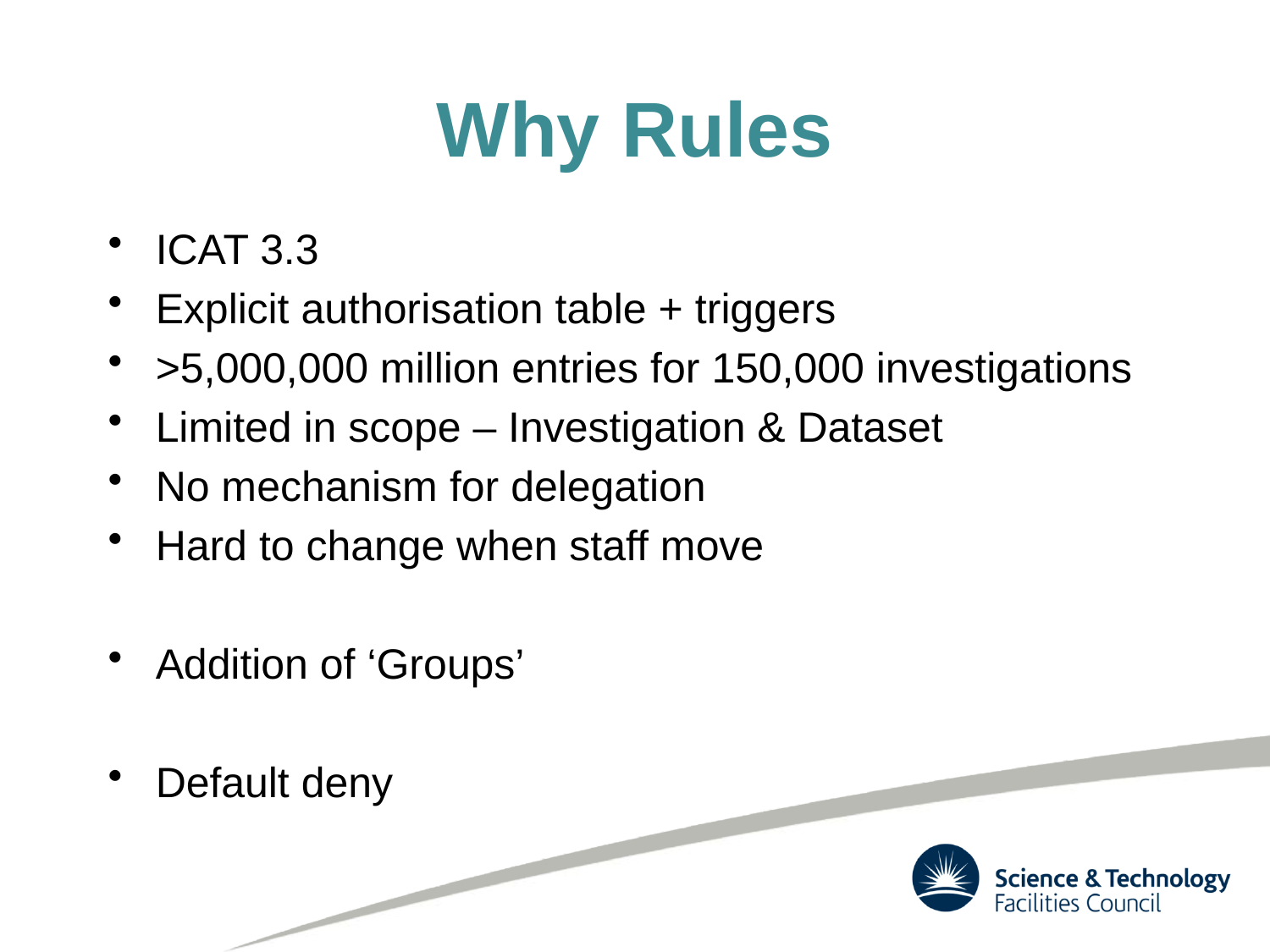

# Why Rules
ICAT 3.3
Explicit authorisation table + triggers
>5,000,000 million entries for 150,000 investigations
Limited in scope – Investigation & Dataset
No mechanism for delegation
Hard to change when staff move

Addition of ‘Groups’

Default deny